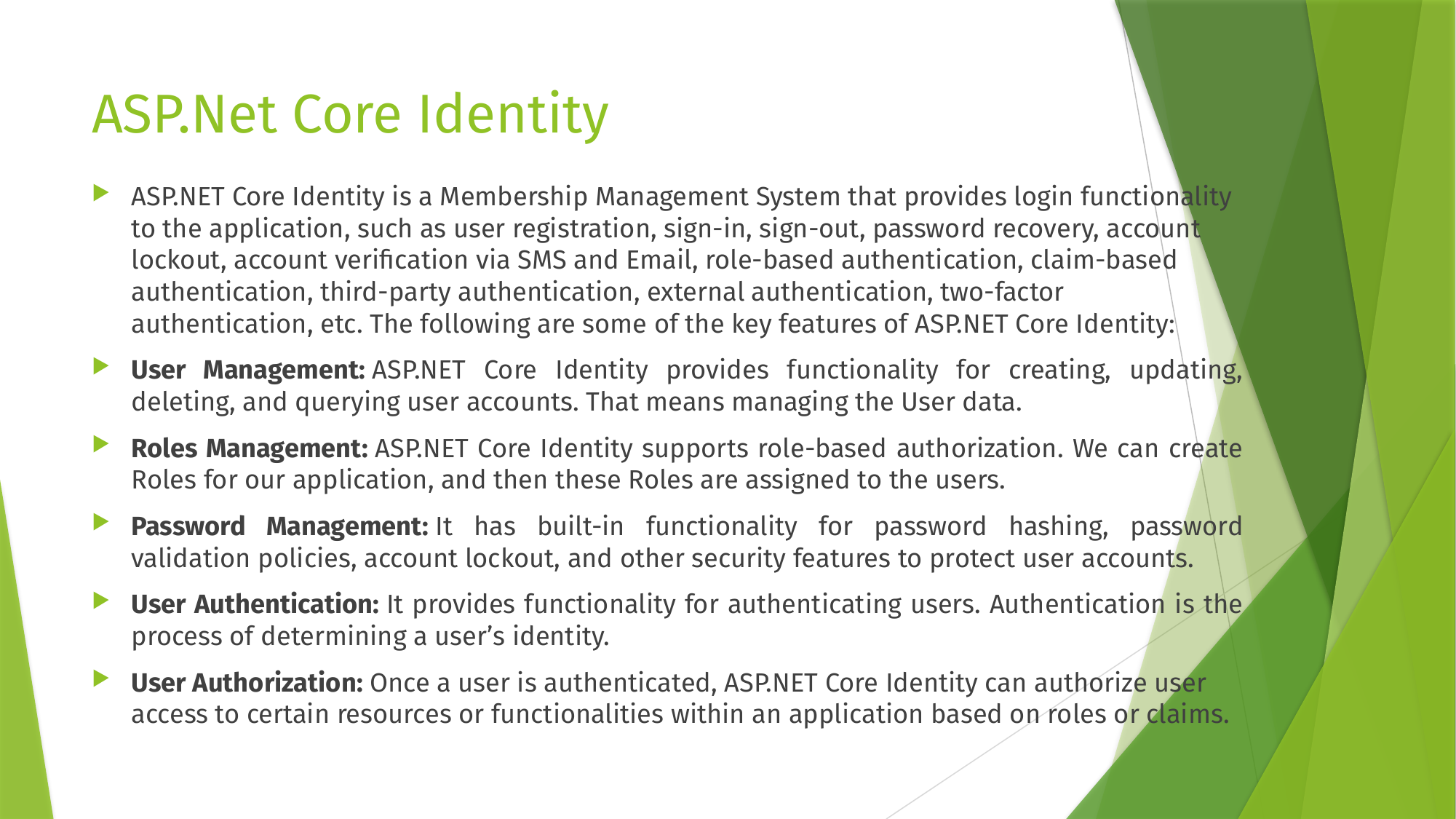

# ASP.Net Core Identity
ASP.NET Core Identity is a Membership Management System that provides login functionality to the application, such as user registration, sign-in, sign-out, password recovery, account lockout, account verification via SMS and Email, role-based authentication, claim-based authentication, third-party authentication, external authentication, two-factor authentication, etc. The following are some of the key features of ASP.NET Core Identity:
User Management: ASP.NET Core Identity provides functionality for creating, updating, deleting, and querying user accounts. That means managing the User data.
Roles Management: ASP.NET Core Identity supports role-based authorization. We can create Roles for our application, and then these Roles are assigned to the users.
Password Management: It has built-in functionality for password hashing, password validation policies, account lockout, and other security features to protect user accounts.
User Authentication: It provides functionality for authenticating users. Authentication is the process of determining a user’s identity.
User Authorization: Once a user is authenticated, ASP.NET Core Identity can authorize user access to certain resources or functionalities within an application based on roles or claims.